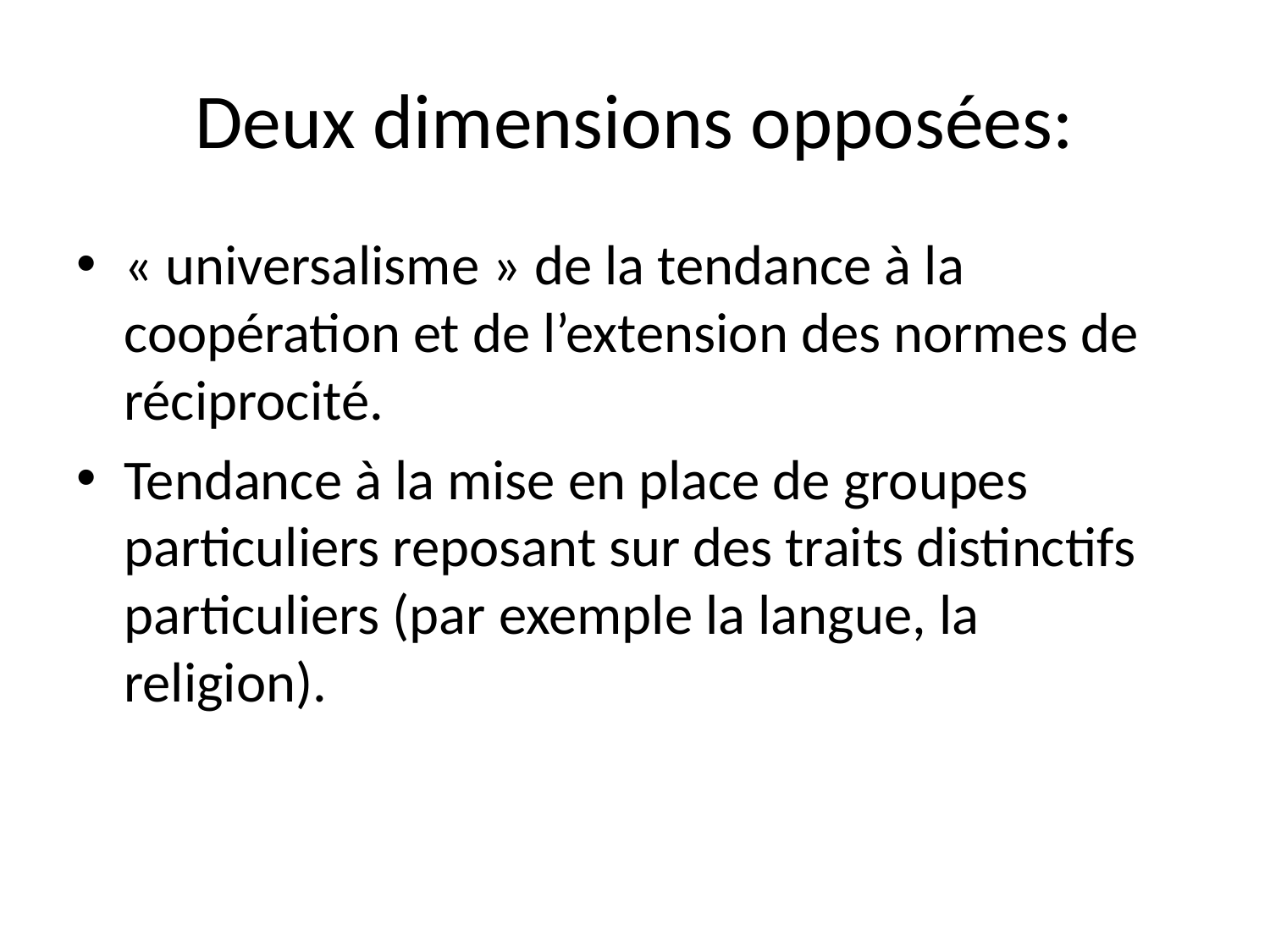

# Deux dimensions opposées:
« universalisme » de la tendance à la coopération et de l’extension des normes de réciprocité.
Tendance à la mise en place de groupes particuliers reposant sur des traits distinctifs particuliers (par exemple la langue, la religion).